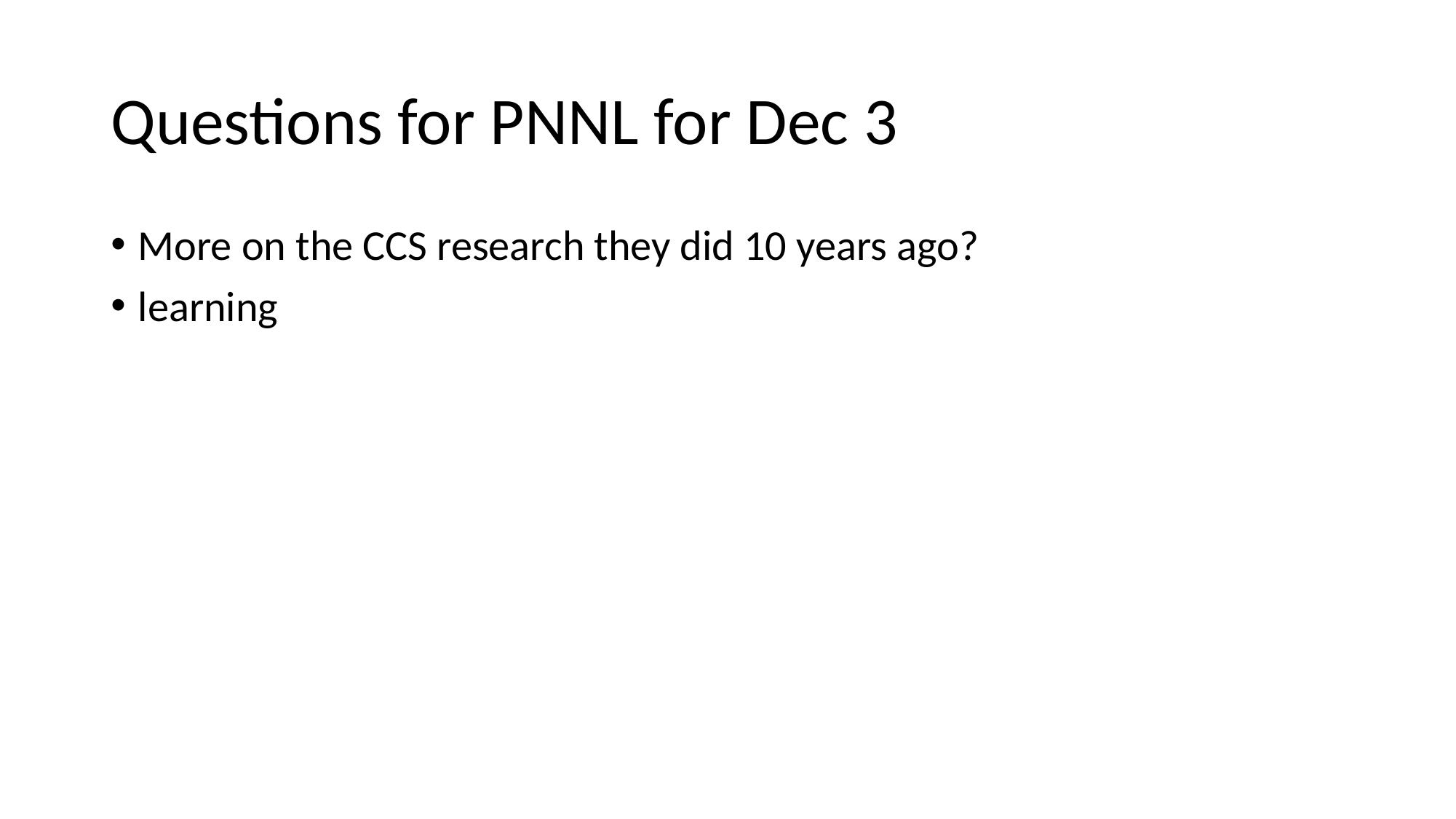

# Questions for PNNL for Dec 3
More on the CCS research they did 10 years ago?
learning